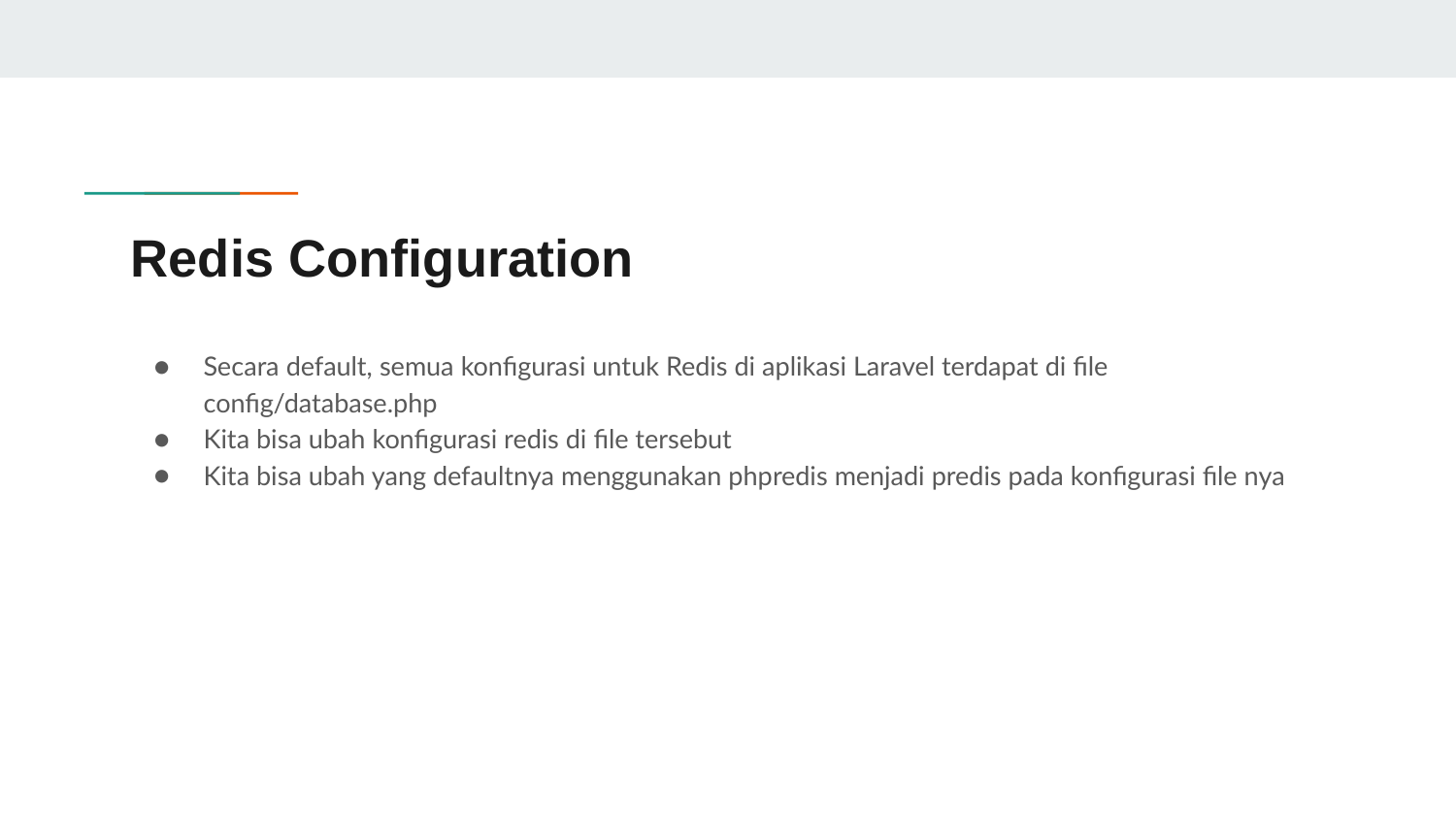

# Redis Configuration
Secara default, semua konfigurasi untuk Redis di aplikasi Laravel terdapat di file config/database.php
Kita bisa ubah konfigurasi redis di file tersebut
Kita bisa ubah yang defaultnya menggunakan phpredis menjadi predis pada konfigurasi file nya